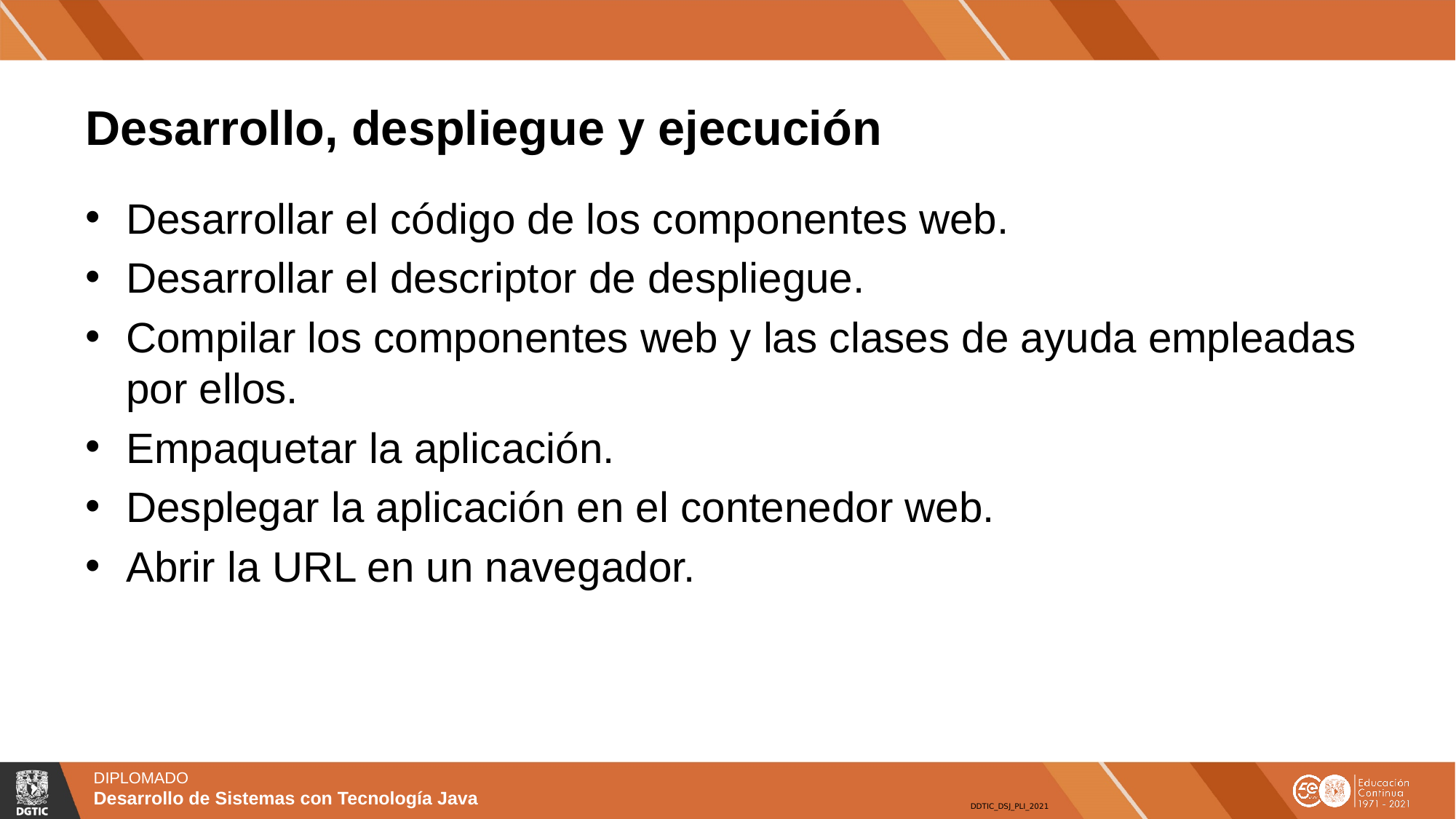

# Desarrollo, despliegue y ejecución
Desarrollar el código de los componentes web.
Desarrollar el descriptor de despliegue.
Compilar los componentes web y las clases de ayuda empleadas por ellos.
Empaquetar la aplicación.
Desplegar la aplicación en el contenedor web.
Abrir la URL en un navegador.